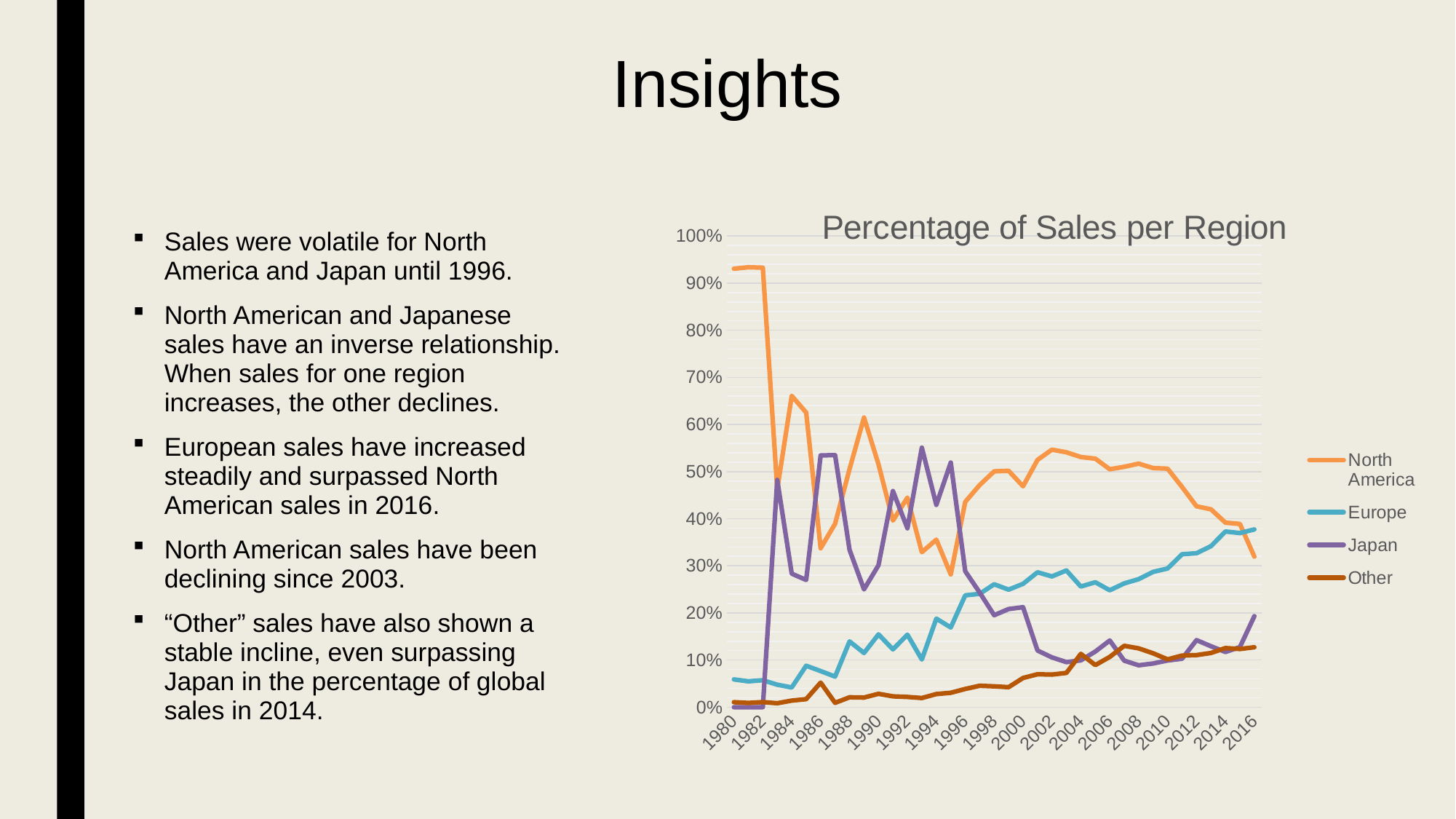

# Insights

### Chart: Percentage of Sales per Region

| Category | North America | Europe | Japan | Other |
|---|---|---|---|---|
| 1980 | 0.9305799648506154 | 0.058875219683655555 | 0.0 | 0.010544815465729348 |
| 1981 | 0.9337433603578414 | 0.05479452054794521 | 0.0 | 0.008946044171093095 |
| 1982 | 0.9327789327789331 | 0.05717255717255721 | 0.0 | 0.010741510741510748 |
| 1983 | 0.4621798689696247 | 0.04764740917212627 | 0.48243001786777834 | 0.008338296605122095 |
| 1984 | 0.6608419380460682 | 0.04169976171564732 | 0.28335980937251776 | 0.013899920571882446 |
| 1985 | 0.625324434556915 | 0.0878754171301446 | 0.26992955135335556 | 0.017055988134964777 |
| 1986 | 0.3371998920960345 | 0.07661181548421907 | 0.5343943889937954 | 0.05206366333962773 |
| 1987 | 0.3891444342226313 | 0.06485740570377187 | 0.5349586016559339 | 0.009199632014719416 |
| 1988 | 0.5055061414654807 | 0.13955950868276157 | 0.3337568826768318 | 0.020965692503176623 |
| 1989 | 0.6147038801906058 | 0.11490810074880871 | 0.24996596324029954 | 0.02042205582028591 |
| 1990 | 0.5154889653776069 | 0.15448471350475804 | 0.30127556185462656 | 0.028345818991698735 |
| 1991 | 0.3959044368600682 | 0.12255662426310887 | 0.4585789636984176 | 0.02295997517840521 |
| 1992 | 0.44472163865546227 | 0.1537552521008404 | 0.3795955882352942 | 0.021664915966386564 |
| 1993 | 0.32883862548934323 | 0.10113092648977816 | 0.5508916920400176 | 0.019356241844280125 |
| 1994 | 0.35556397625363134 | 0.18794998105342922 | 0.42932929139825693 | 0.02778830365037259 |
| 1995 | 0.28169333787311357 | 0.16910679832028142 | 0.5192373169901267 | 0.03053001929406418 |
| 1996 | 0.4356515189555612 | 0.23730856138589002 | 0.2884258096911875 | 0.03861410996736119 |
| 1997 | 0.471439944273062 | 0.24042193253059982 | 0.2431585232361426 | 0.045427405712011 |
| 1998 | 0.5004873864389604 | 0.2608492221312443 | 0.19511053924435634 | 0.044176706827309085 |
| 1999 | 0.5016914076491422 | 0.24941298205117995 | 0.20830182672026093 | 0.042384685796155334 |
| 2000 | 0.46879341139114866 | 0.26170867235562595 | 0.21219487993649533 | 0.061867434014685134 |
| 2001 | 0.5248740459166767 | 0.28627025070142126 | 0.12025220985307901 | 0.069870576522763 |
| 2002 | 0.5465968851132713 | 0.27745752427184667 | 0.10558252427184517 | 0.06909890776699124 |
| 2003 | 0.5409808579013589 | 0.29009361464300853 | 0.0955707698756466 | 0.07268408551068974 |
| 2004 | 0.5308482983949849 | 0.25594428942787123 | 0.09932985142257549 | 0.11311440223223859 |
| 2005 | 0.5274818454581071 | 0.2651215375918621 | 0.11801539331217178 | 0.08925077183980522 |
| 2006 | 0.5049900199600859 | 0.24804237678489563 | 0.14150545063718936 | 0.1065753109166295 |
| 2007 | 0.5101940715792256 | 0.26265879698510775 | 0.0986380654971155 | 0.1301113418243084 |
| 2008 | 0.516899544050598 | 0.2716575967053995 | 0.08880717752610745 | 0.12478305633181612 |
| 2009 | 0.5074123989218352 | 0.2871218927822722 | 0.09273734651093211 | 0.11430068882899358 |
| 2010 | 0.506265080289546 | 0.2943339712122501 | 0.09905982194858262 | 0.10145602795573737 |
| 2011 | 0.467179596503813 | 0.3245024128374607 | 0.10279268978081053 | 0.10953700653113445 |
| 2012 | 0.42625295703361593 | 0.326731583869727 | 0.1423227155196137 | 0.11046927435770494 |
| 2013 | 0.4198746642793214 | 0.341689048045361 | 0.12921515965383532 | 0.11497246412197179 |
| 2014 | 0.3915442812639098 | 0.37279335410176734 | 0.1170746180091983 | 0.12538199080255183 |
| 2015 | 0.3888216608682526 | 0.3694978066858296 | 0.12751474814702926 | 0.12343064589320968 |
| 2016 | 0.3194698999013118 | 0.3772733681094043 | 0.1931481742563085 | 0.12716763005780327 |
Sales were volatile for North America and Japan until 1996.
North American and Japanese sales have an inverse relationship. When sales for one region increases, the other declines.
European sales have increased steadily and surpassed North American sales in 2016.
North American sales have been declining since 2003.
“Other” sales have also shown a stable incline, even surpassing Japan in the percentage of global sales in 2014.